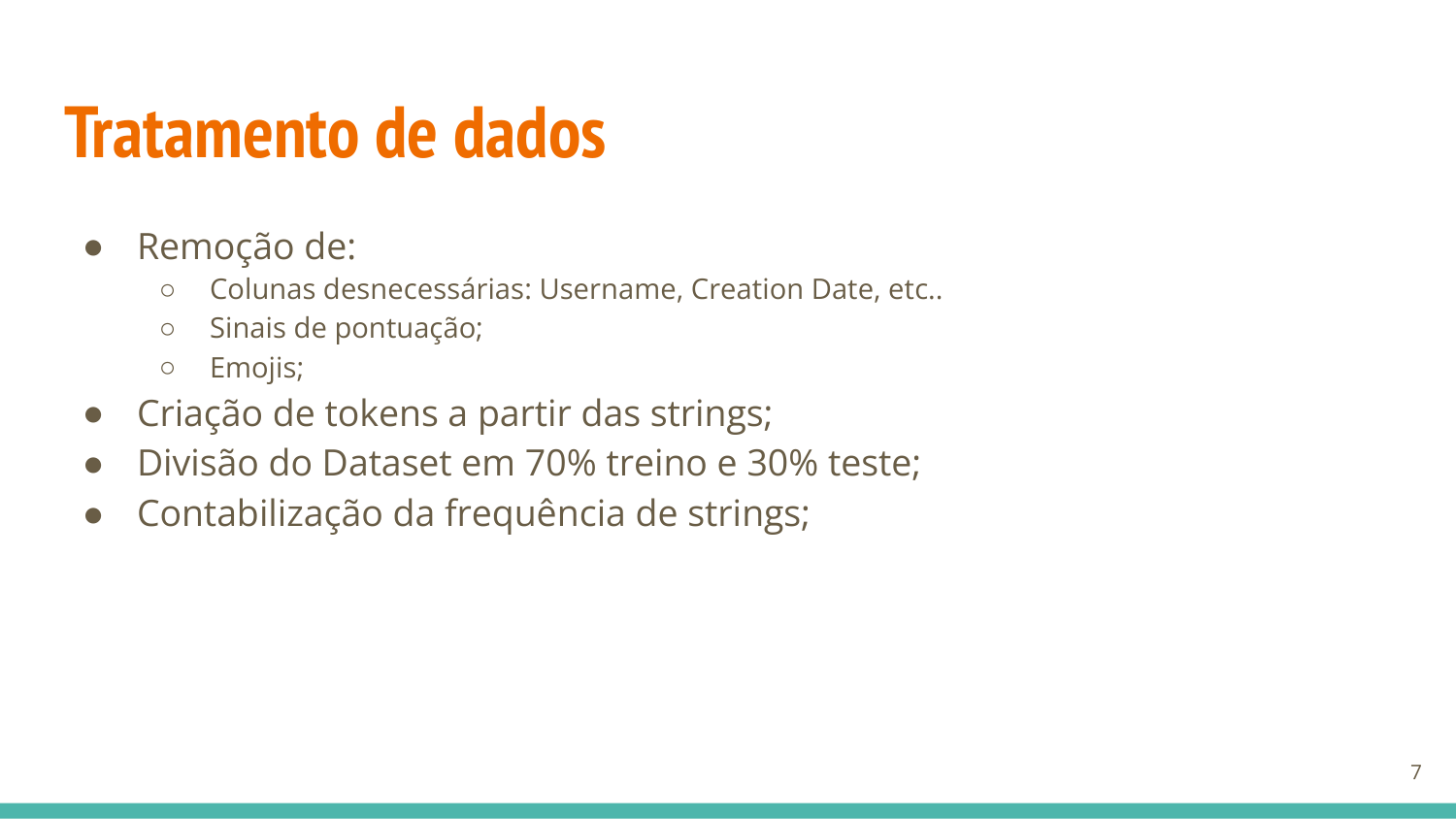

# Tratamento de dados
Remoção de:
Colunas desnecessárias: Username, Creation Date, etc..
Sinais de pontuação;
Emojis;
Criação de tokens a partir das strings;
Divisão do Dataset em 70% treino e 30% teste;
Contabilização da frequência de strings;
7